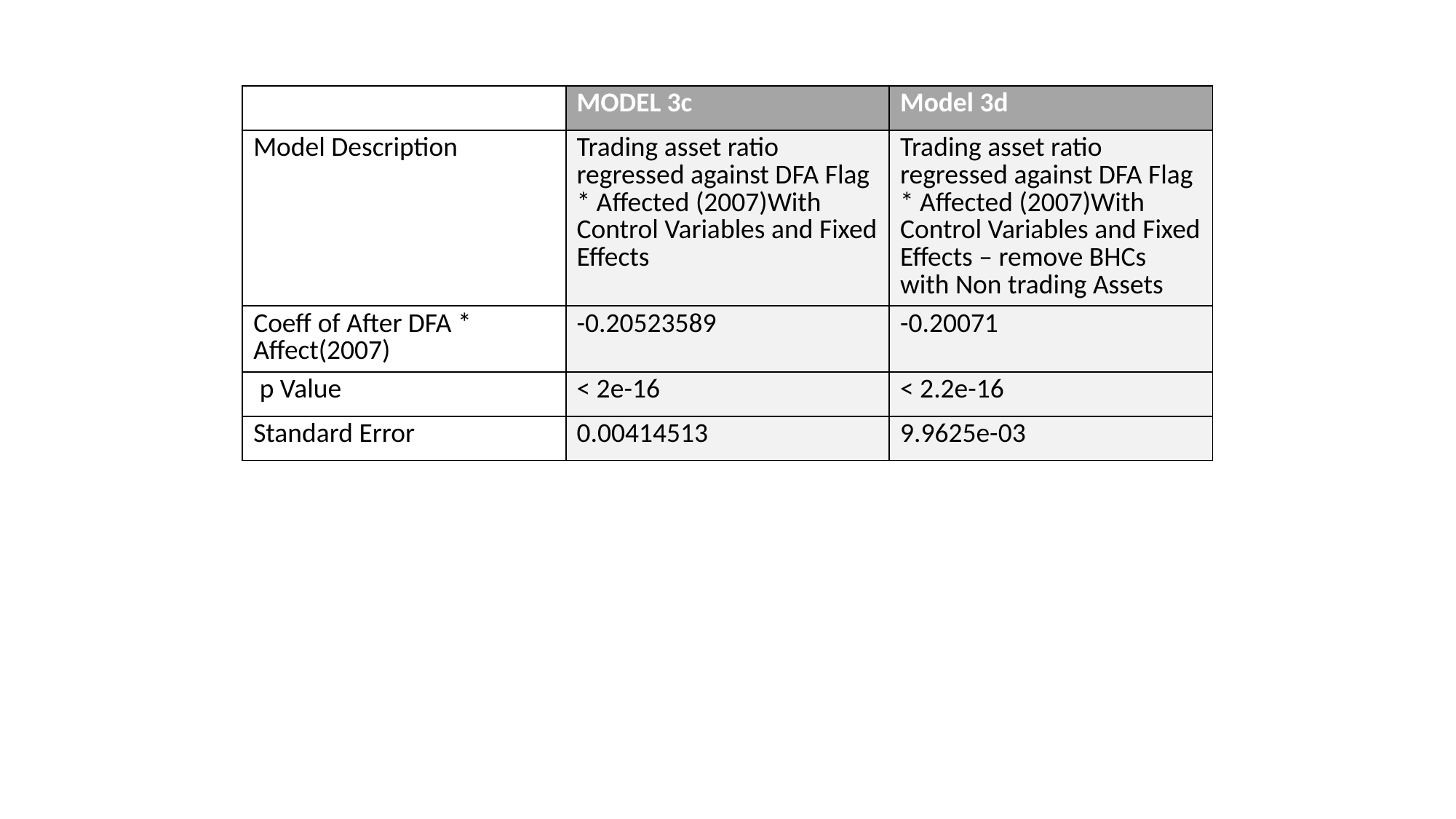

|  | MODEL 3c | Model 3d |
| --- | --- | --- |
| Model Description | Trading asset ratio regressed against DFA Flag \* Affected (2007)With Control Variables and Fixed Effects | Trading asset ratio regressed against DFA Flag \* Affected (2007)With Control Variables and Fixed Effects – remove BHCs with Non trading Assets |
| Coeff of After DFA \* Affect(2007) | -0.20523589 | -0.20071 |
| p Value | < 2e-16 | < 2.2e-16 |
| Standard Error | 0.00414513 | 9.9625e-03 |